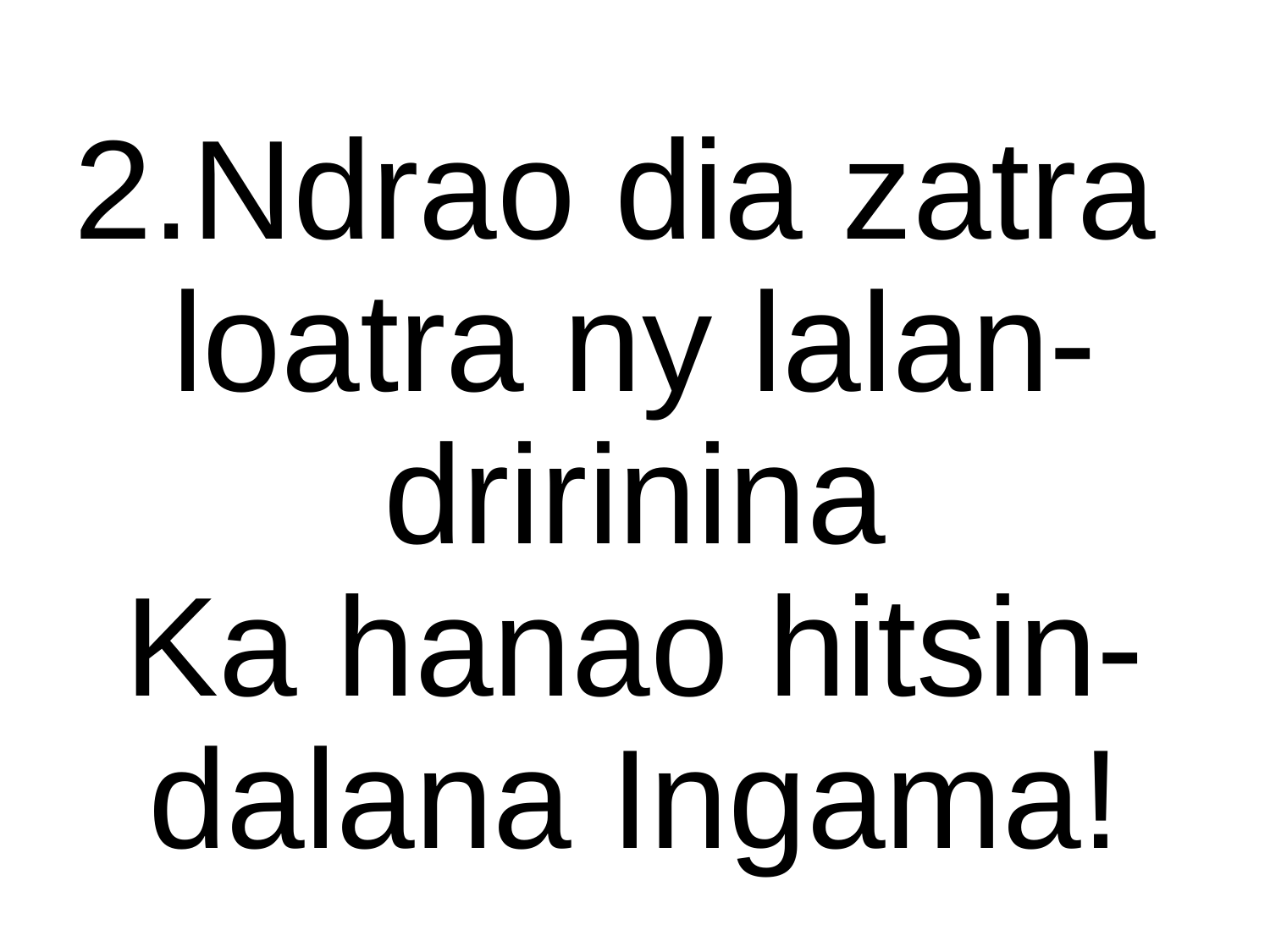

# 2.Ndrao dia zatra  loatra ny lalan-dririnina Ka hanao hitsin-dalana Ingama!